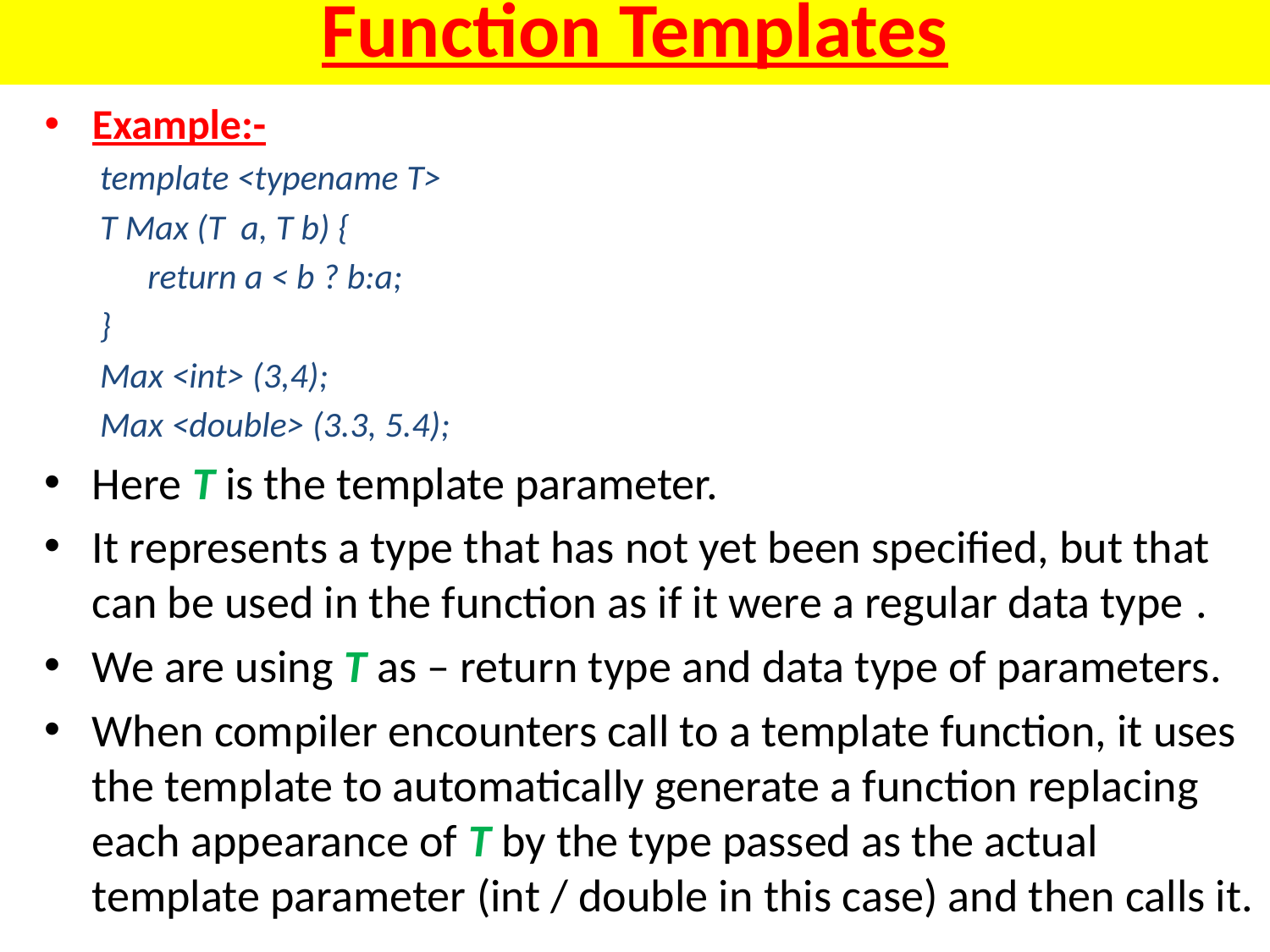

# Function Templates
Example:-
template <typename T>
T Max (T  a, T b) {
	return a < b ? b:a;
}
Max <int> (3,4);
Max <double> (3.3, 5.4);
Here T is the template parameter.
It represents a type that has not yet been specified, but that can be used in the function as if it were a regular data type .
We are using T as – return type and data type of parameters.
When compiler encounters call to a template function, it uses the template to automatically generate a function replacing each appearance of T by the type passed as the actual template parameter (int / double in this case) and then calls it.